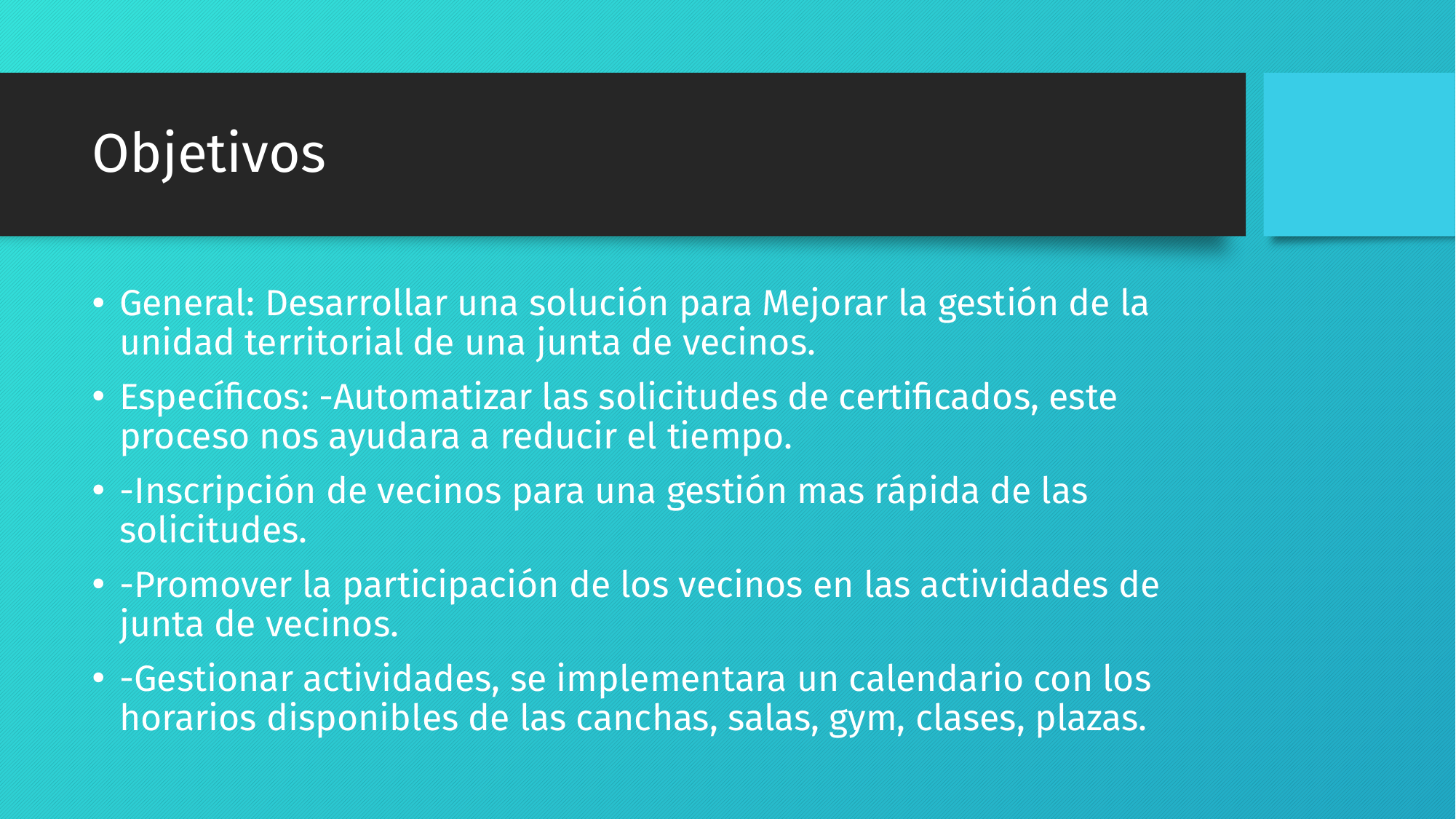

# Objetivos
General: Desarrollar una solución para Mejorar la gestión de la unidad territorial de una junta de vecinos.
Específicos: -Automatizar las solicitudes de certificados, este proceso nos ayudara a reducir el tiempo.
-Inscripción de vecinos para una gestión mas rápida de las solicitudes.
-Promover la participación de los vecinos en las actividades de 	junta de vecinos.
-Gestionar actividades, se implementara un calendario con los horarios disponibles de las canchas, salas, gym, clases, plazas.